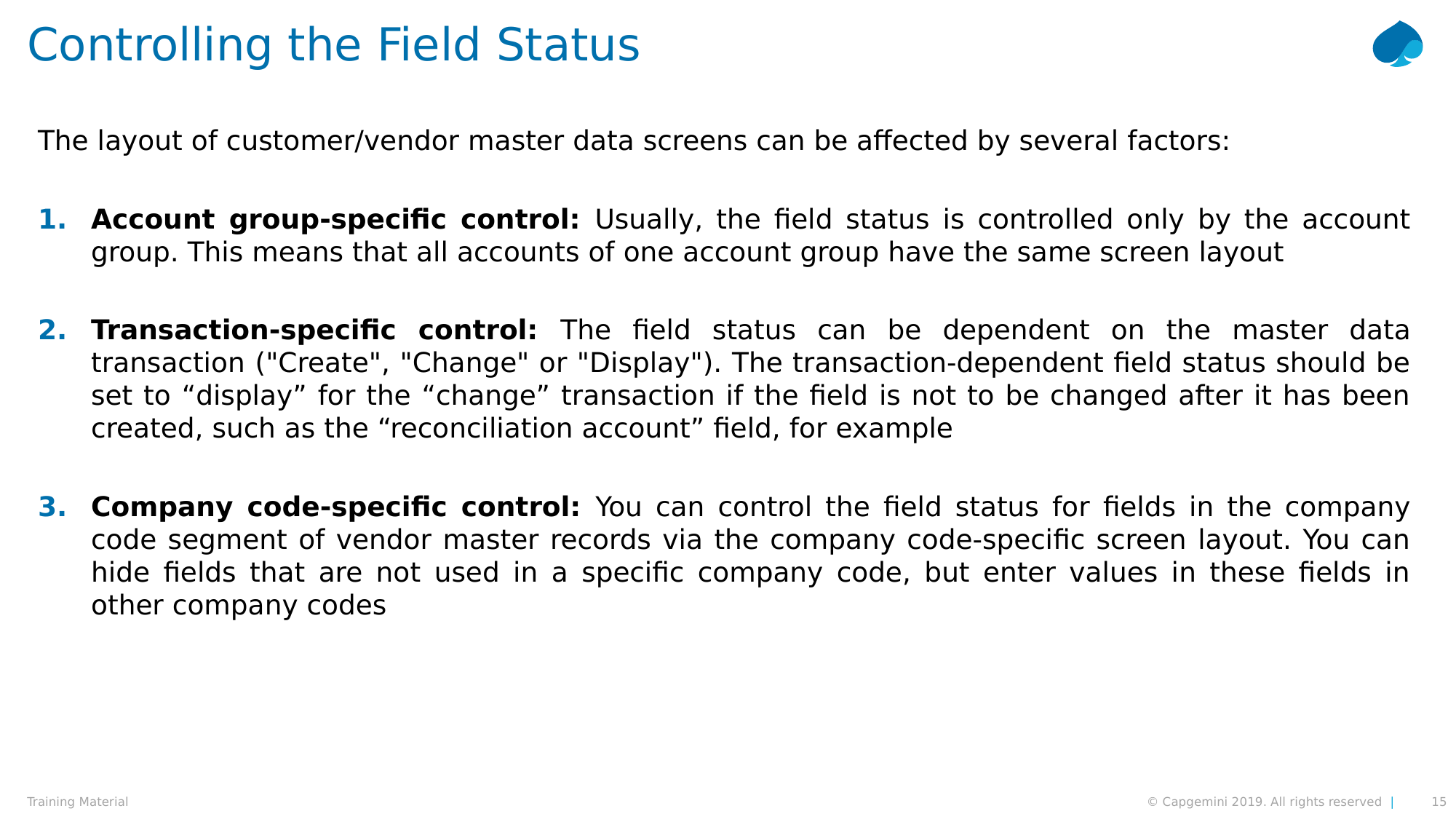

# Controlling the Field Status
The layout of customer/vendor master data screens can be affected by several factors:
Account group-specific control: Usually, the field status is controlled only by the account group. This means that all accounts of one account group have the same screen layout
Transaction-specific control: The field status can be dependent on the master data transaction ("Create", "Change" or "Display"). The transaction-dependent field status should be set to “display” for the “change” transaction if the field is not to be changed after it has been created, such as the “reconciliation account” field, for example
Company code-specific control: You can control the field status for fields in the company code segment of vendor master records via the company code-specific screen layout. You can hide fields that are not used in a specific company code, but enter values in these fields in other company codes